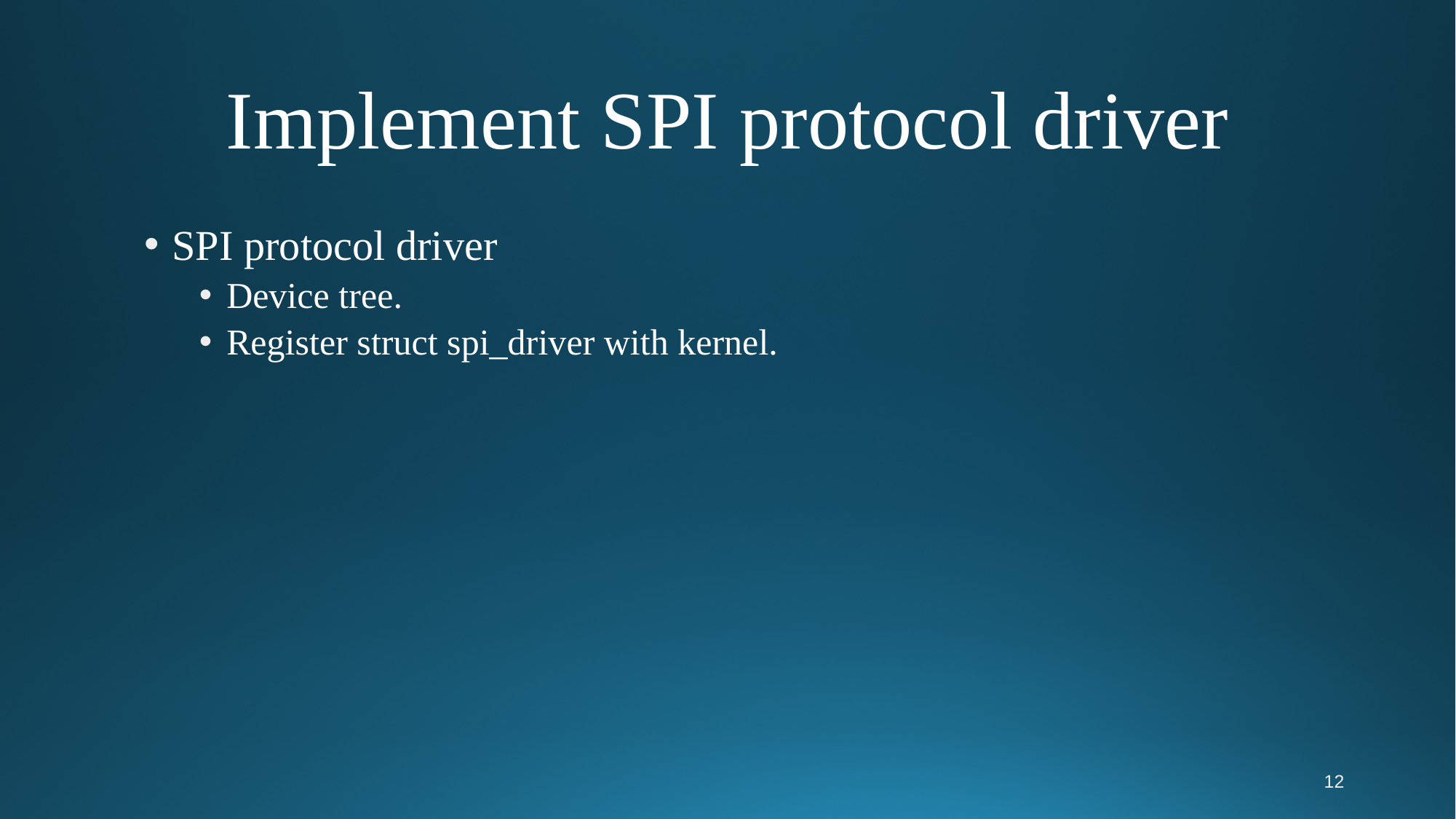

# Implement SPI protocol driver
SPI protocol driver
Device tree.
Register struct spi_driver with kernel.
12